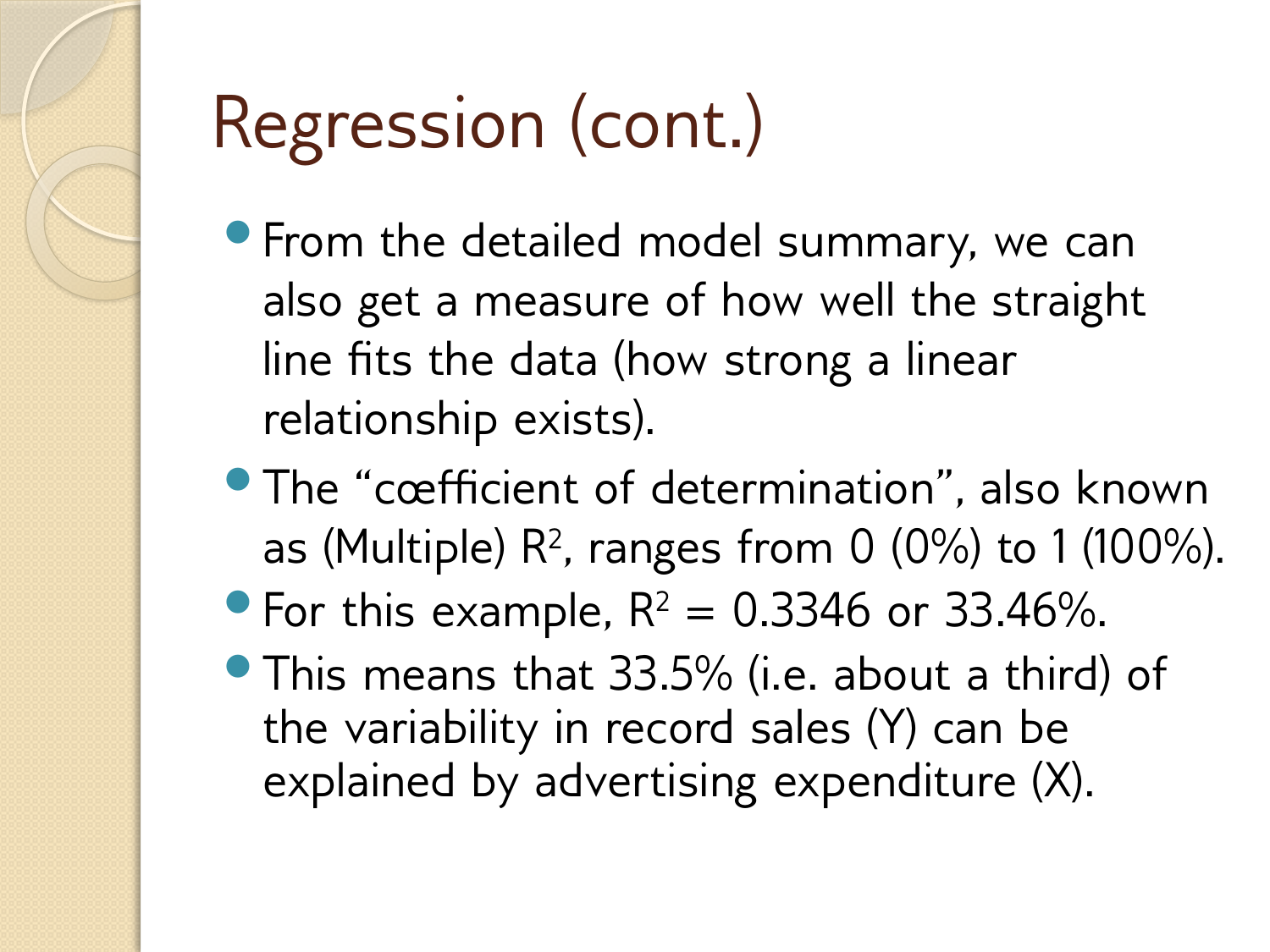

# Regression (cont.)
From the detailed model summary, we can also get a measure of how well the straight line fits the data (how strong a linear relationship exists).
The “coefficient of determination”, also known as (Multiple) R2, ranges from 0 (0%) to 1 (100%).
For this example, R2 = 0.3346 or 33.46%.
This means that 33.5% (i.e. about a third) of the variability in record sales (Y) can be explained by advertising expenditure (X).